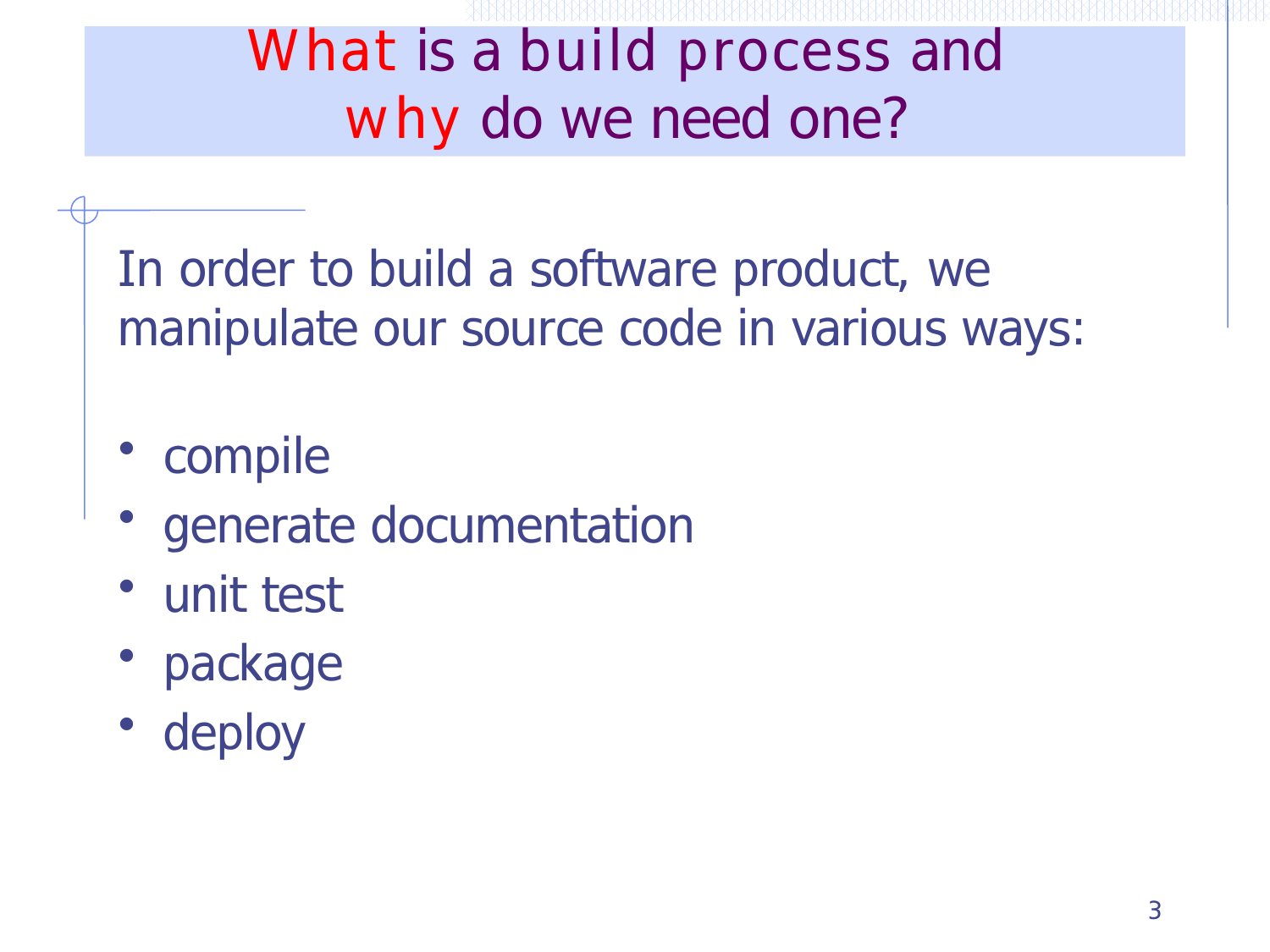

# What is a build process and why do we need one?
In order to build a software product, we manipulate our source code in various ways:
 compile
 generate documentation
 unit test
 package
 deploy

3